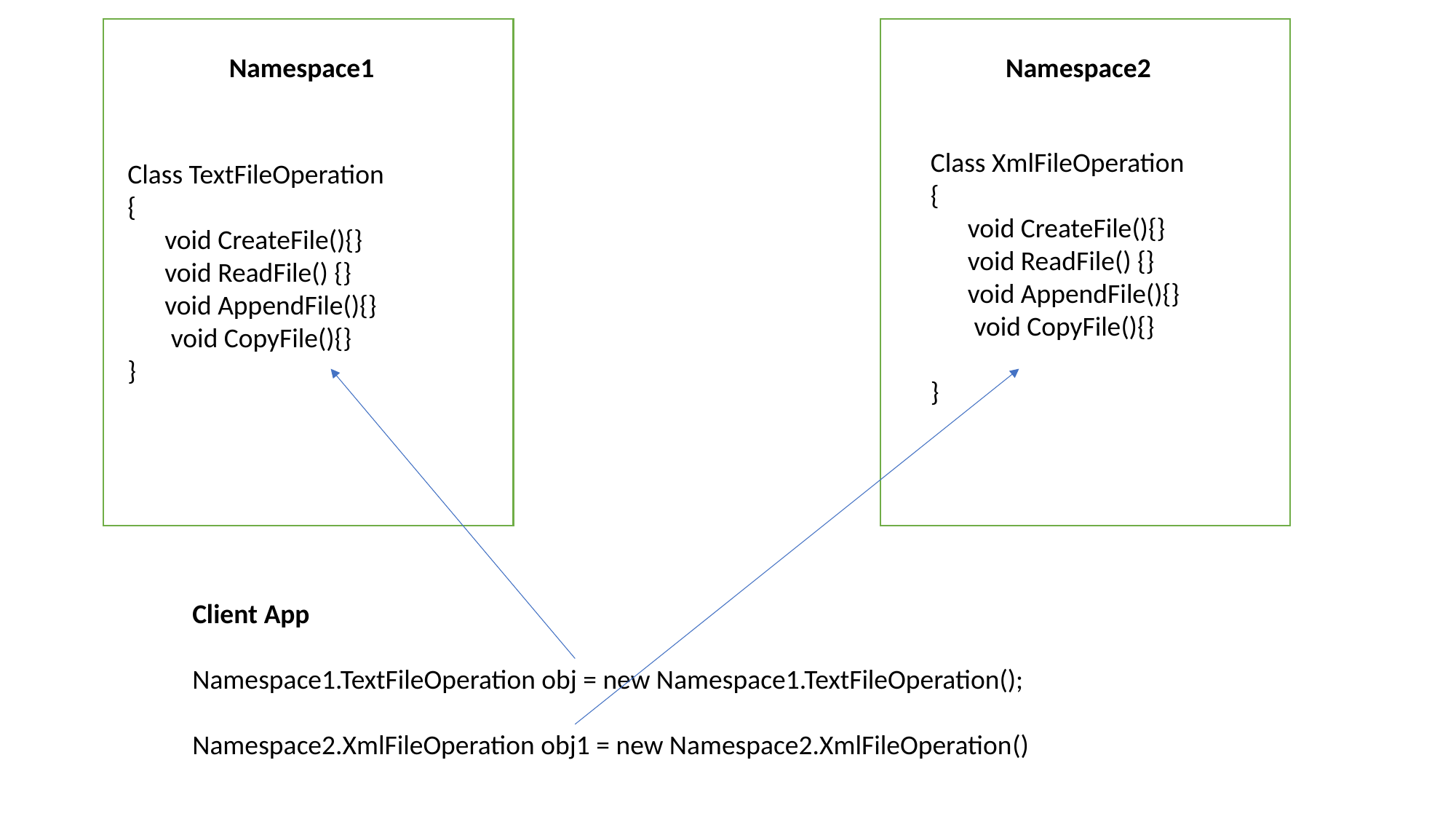

Namespace1
Namespace2
Class XmlFileOperation
{
      void CreateFile(){}
      void ReadFile() {}
      void AppendFile(){}
       void CopyFile(){}
}
Class TextFileOperation
{
      void CreateFile(){}
      void ReadFile() {}
      void AppendFile(){}
       void CopyFile(){}
}
Client App

Namespace1.TextFileOperation obj = new Namespace1.TextFileOperation();

Namespace2.XmlFileOperation obj1 = new Namespace2.XmlFileOperation()